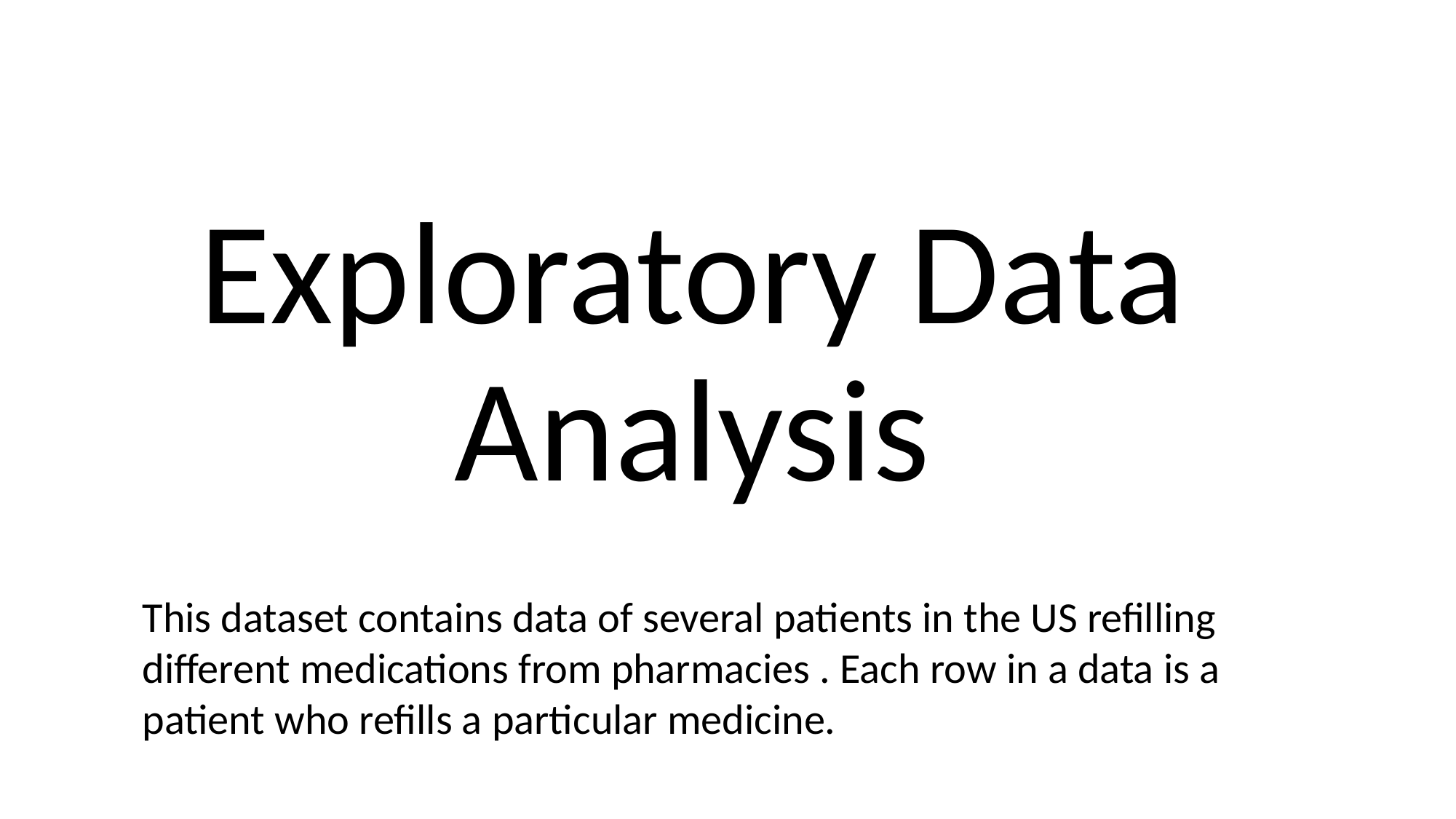

# Exploratory Data Analysis
This dataset contains data of several patients in the US refilling different medications from pharmacies . Each row in a data is a patient who refills a particular medicine.